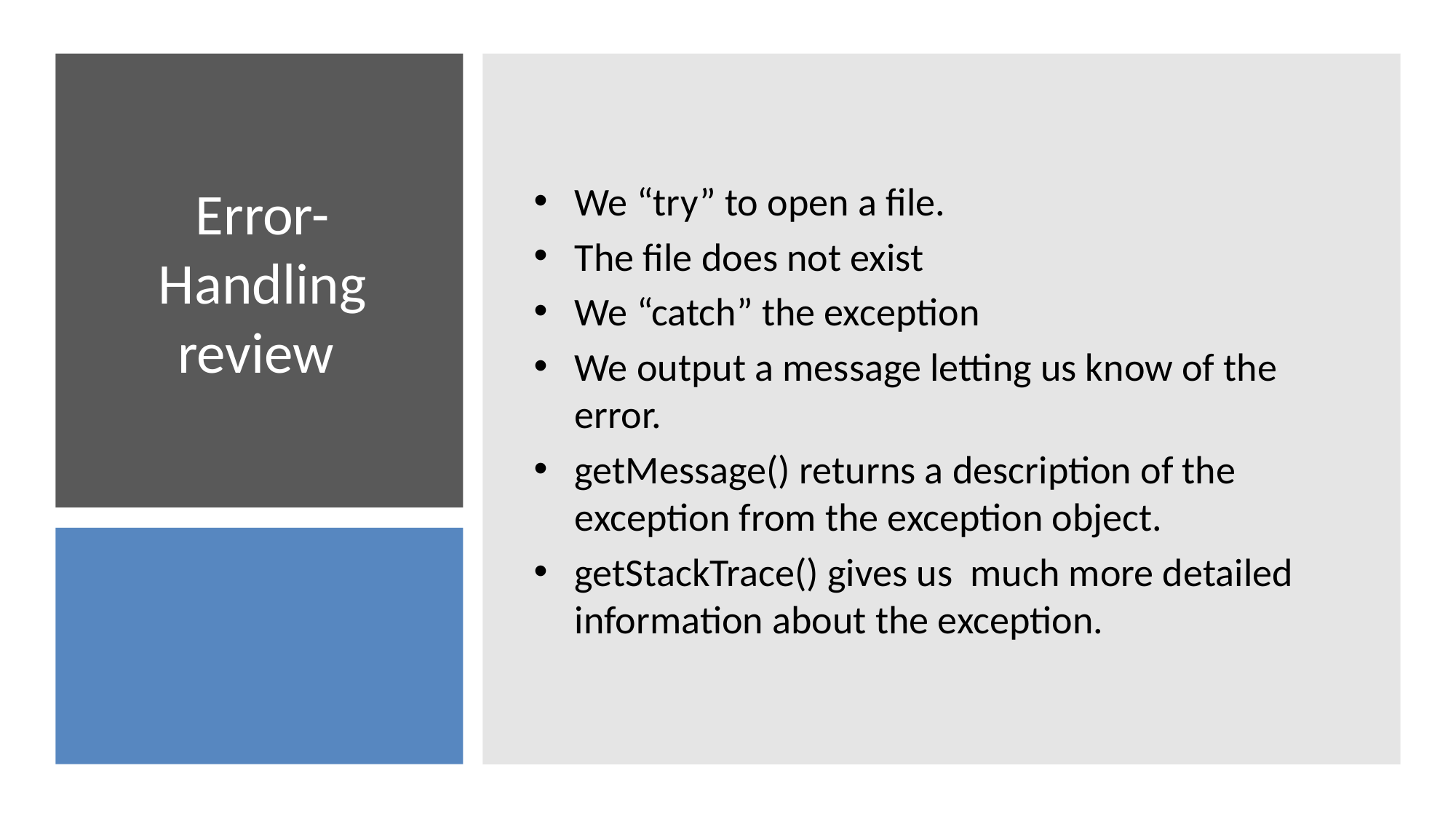

We “try” to open a file.
The file does not exist
We “catch” the exception
We output a message letting us know of the error.
getMessage() returns a description of the exception from the exception object.
getStackTrace() gives us  much more detailed information about the exception.
# Error-Handling review